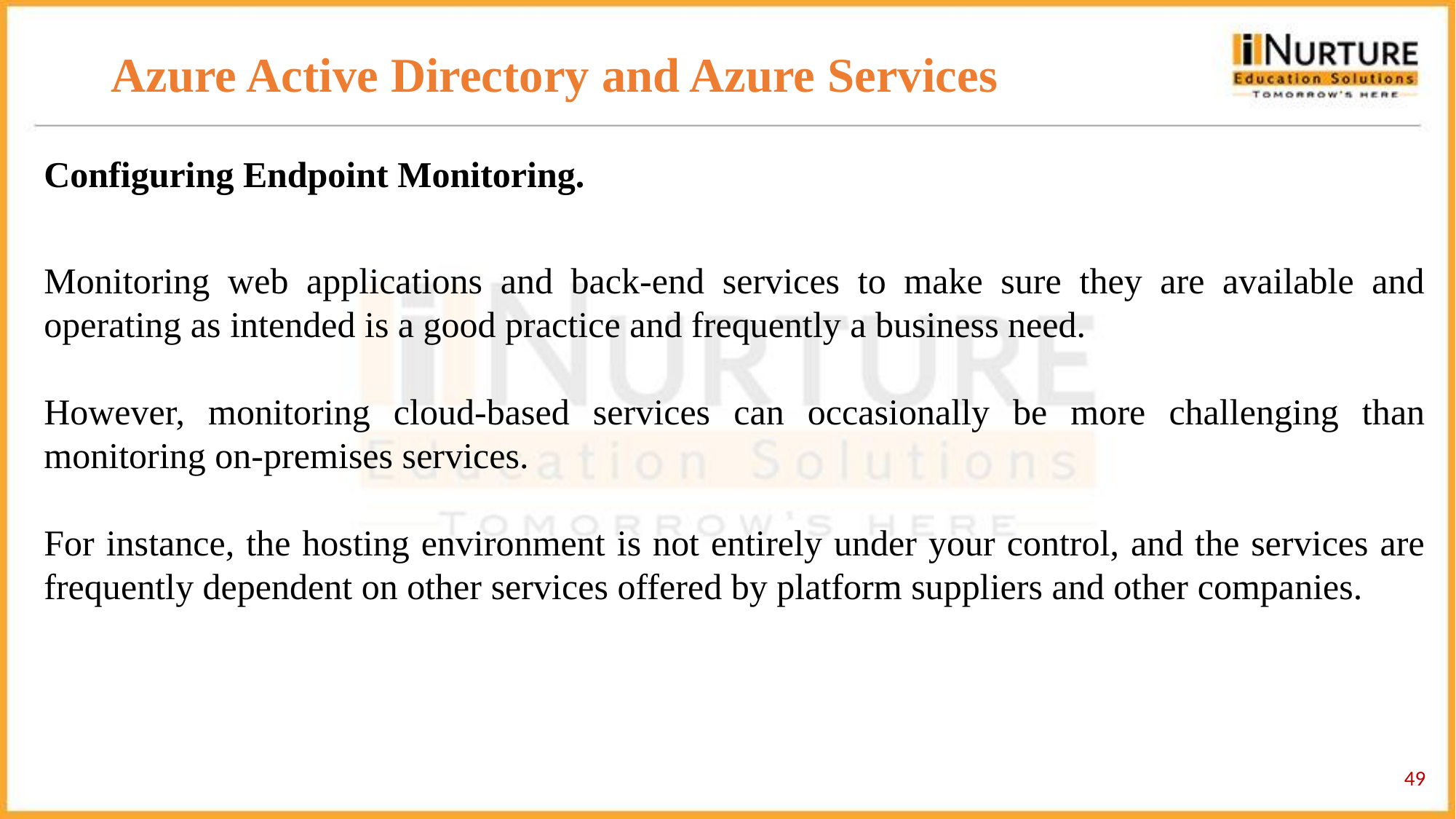

# Azure Active Directory and Azure Services
Configuring Endpoint Monitoring.

Monitoring web applications and back-end services to make sure they are available and operating as intended is a good practice and frequently a business need.

However, monitoring cloud-based services can occasionally be more challenging than monitoring on-premises services.

For instance, the hosting environment is not entirely under your control, and the services are frequently dependent on other services offered by platform suppliers and other companies.
49